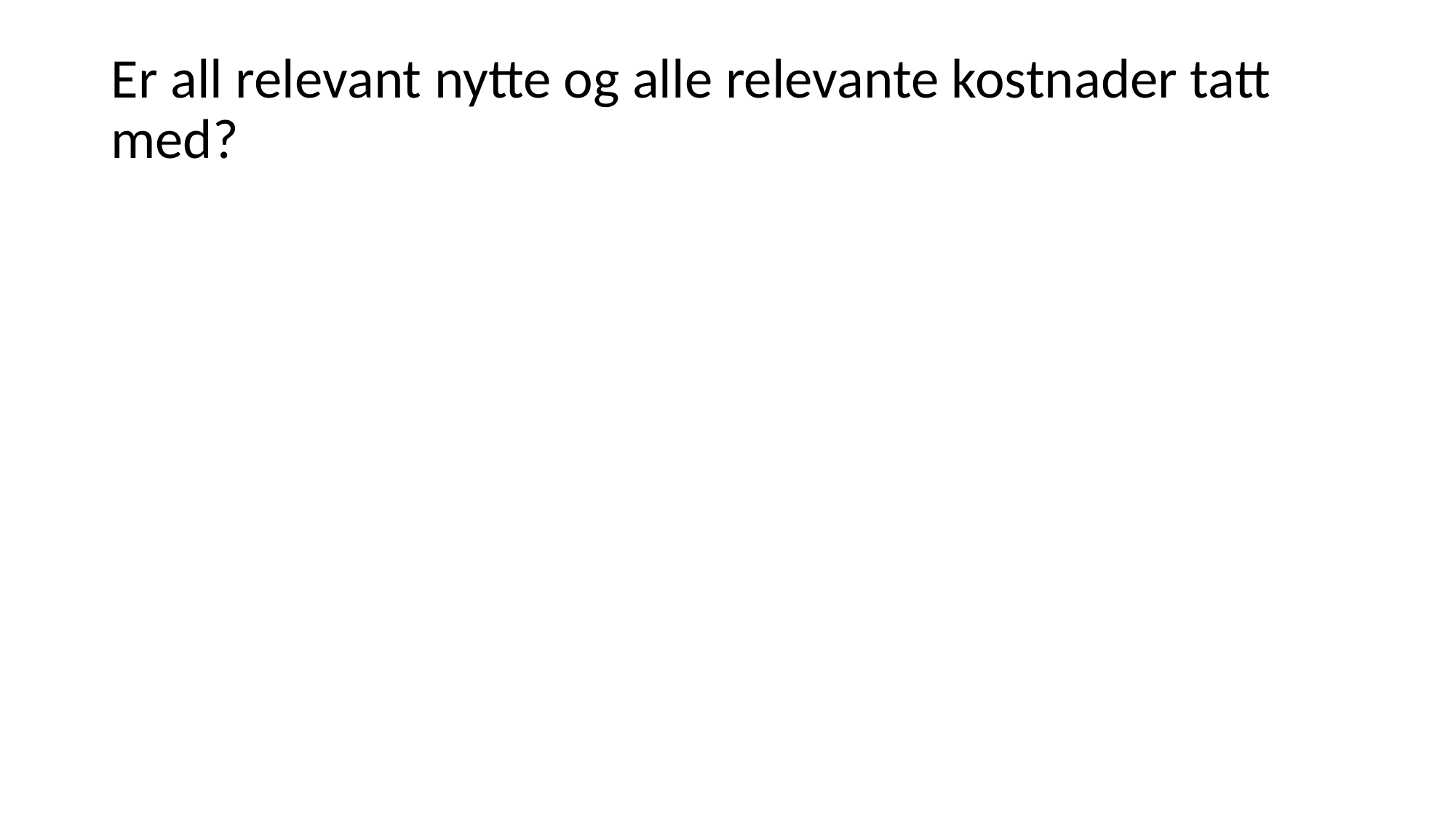

# Er all relevant nytte og alle relevante kostnader tatt med?